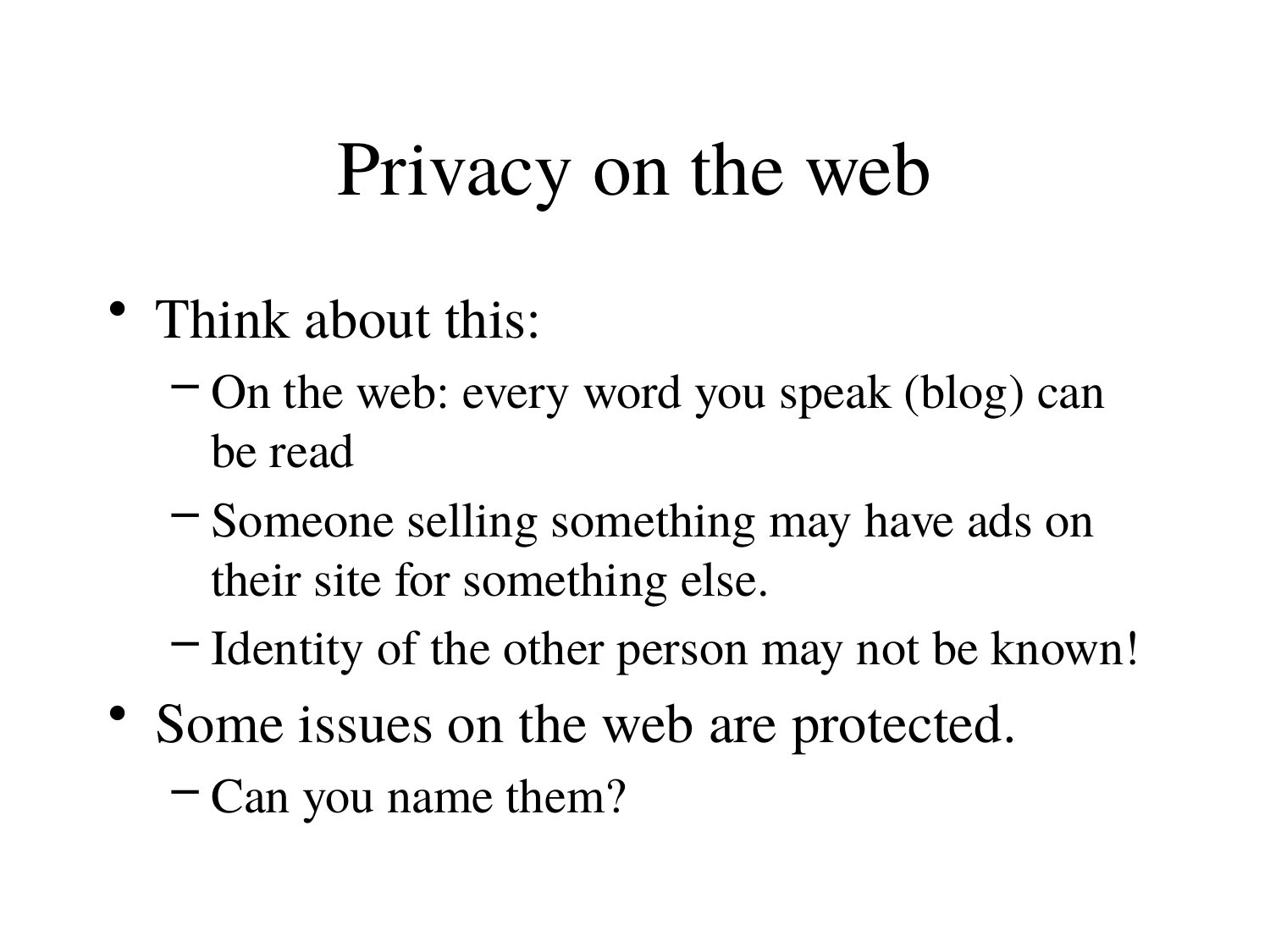

# Privacy on the web
Think about this:
On the web: every word you speak (blog) can be read
Someone selling something may have ads on their site for something else.
Identity of the other person may not be known!
Some issues on the web are protected.
Can you name them?